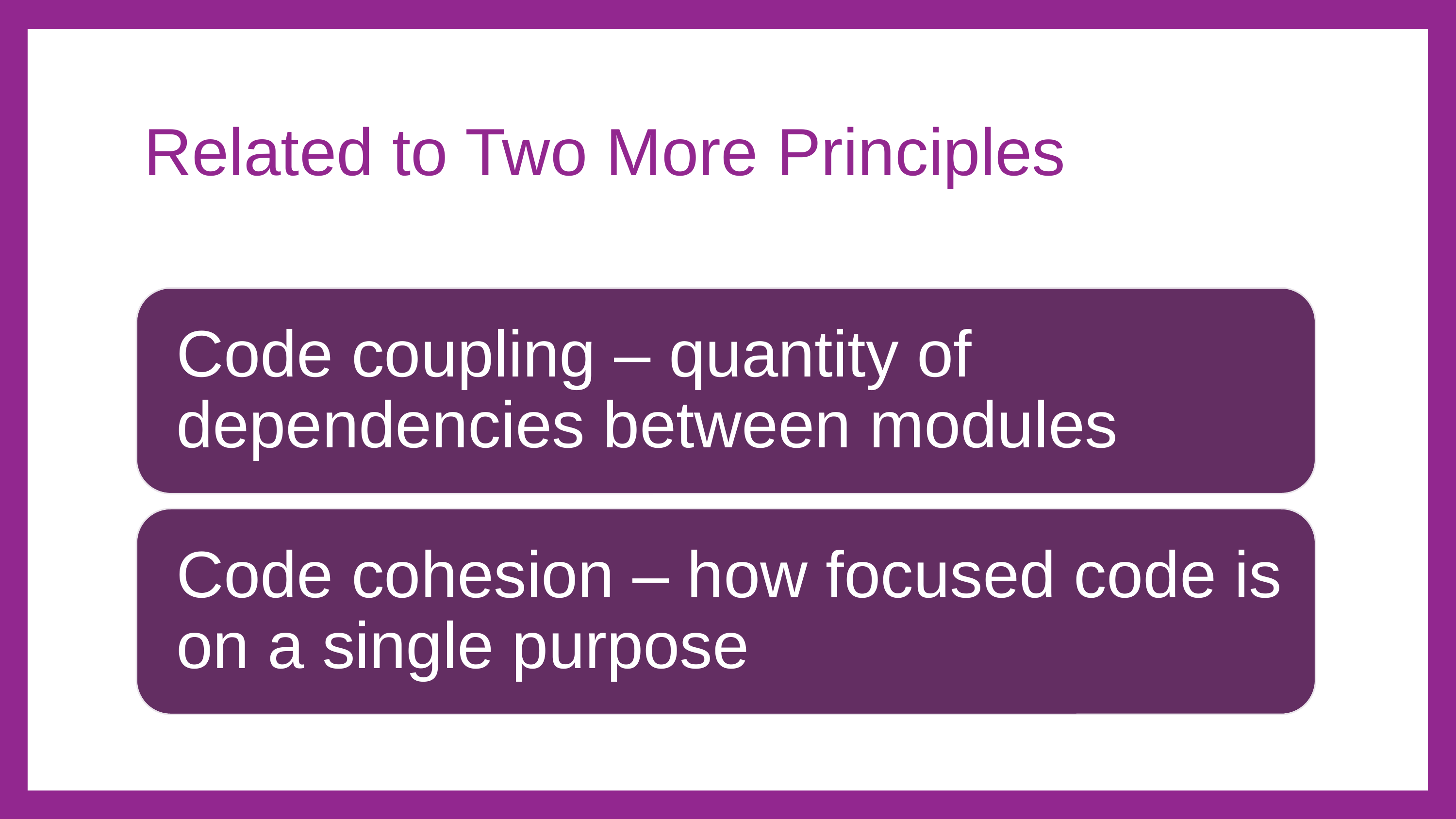

# Related to Two More Principles
Code coupling – quantity of dependencies between modules
Code cohesion – how focused code is on a single purpose